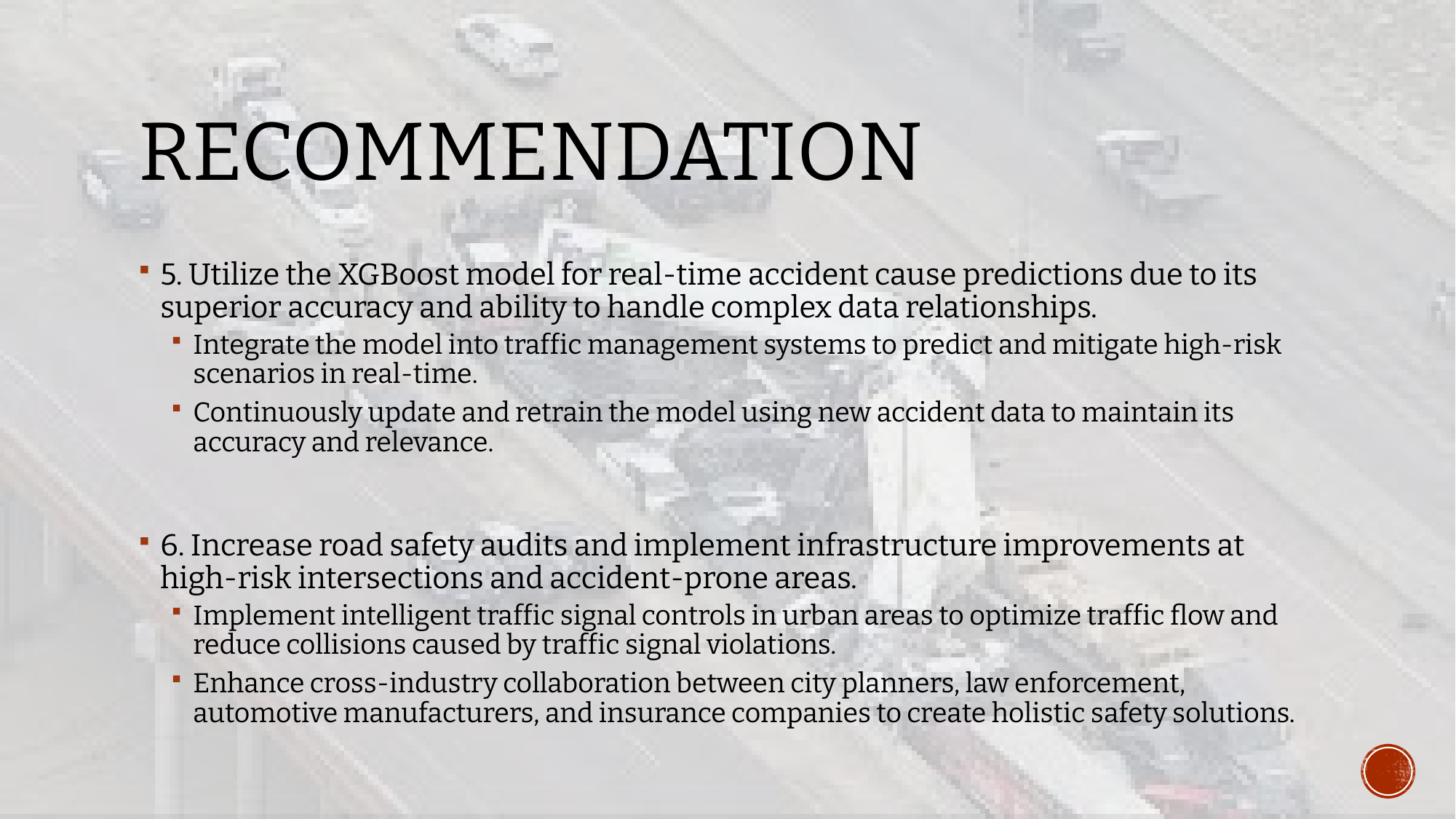

# Recommendation
5. Utilize the XGBoost model for real-time accident cause predictions due to its superior accuracy and ability to handle complex data relationships.
Integrate the model into traffic management systems to predict and mitigate high-risk scenarios in real-time.
Continuously update and retrain the model using new accident data to maintain its accuracy and relevance.

6. Increase road safety audits and implement infrastructure improvements at high-risk intersections and accident-prone areas.
Implement intelligent traffic signal controls in urban areas to optimize traffic flow and reduce collisions caused by traffic signal violations.
Enhance cross-industry collaboration between city planners, law enforcement, automotive manufacturers, and insurance companies to create holistic safety solutions.